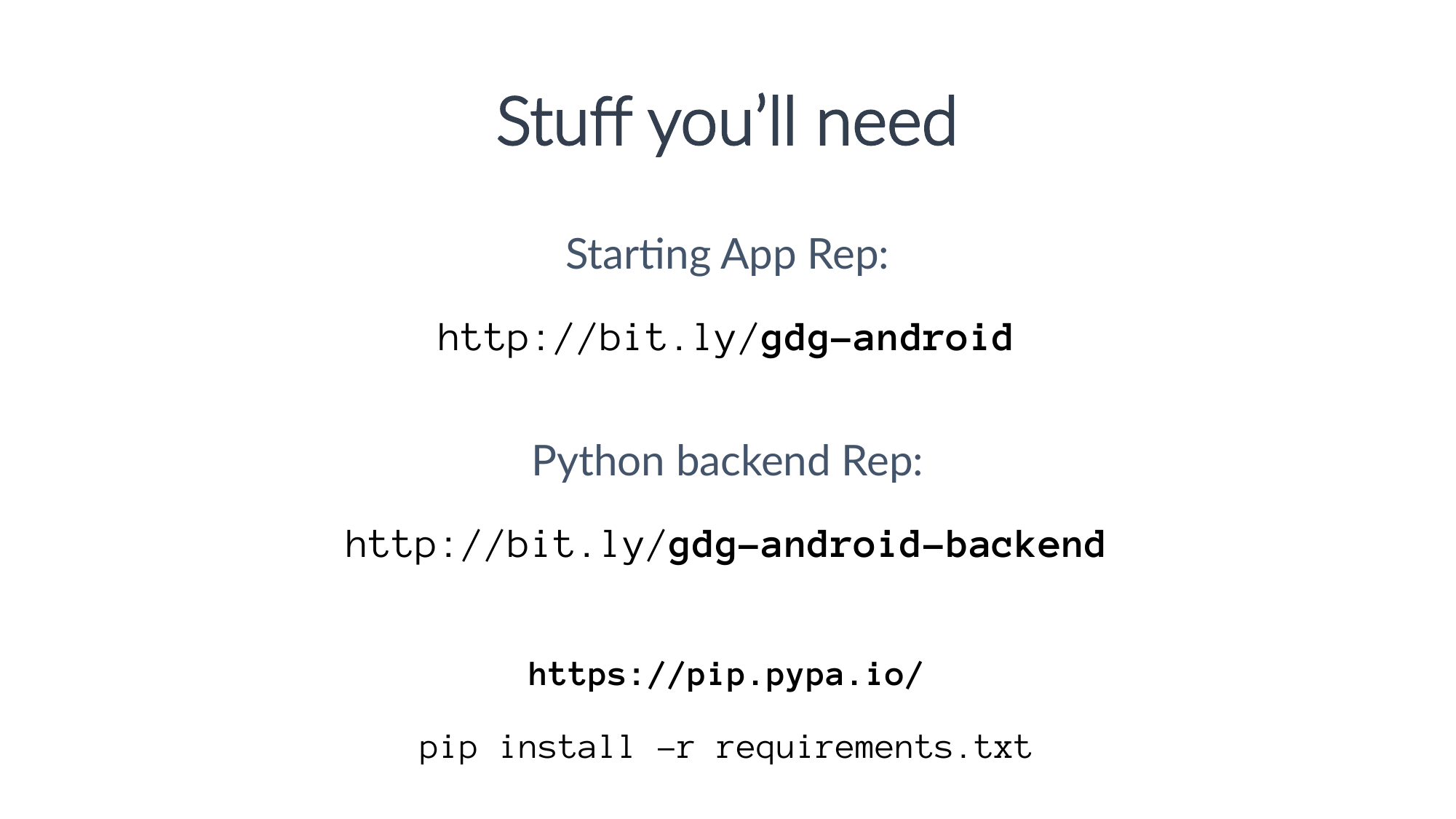

# Stuff you’ll need
Starting App Rep:
http://bit.ly/gdg-android
Python backend Rep:
http://bit.ly/gdg-android-backend
https://pip.pypa.io/
pip install -r requirements.txt